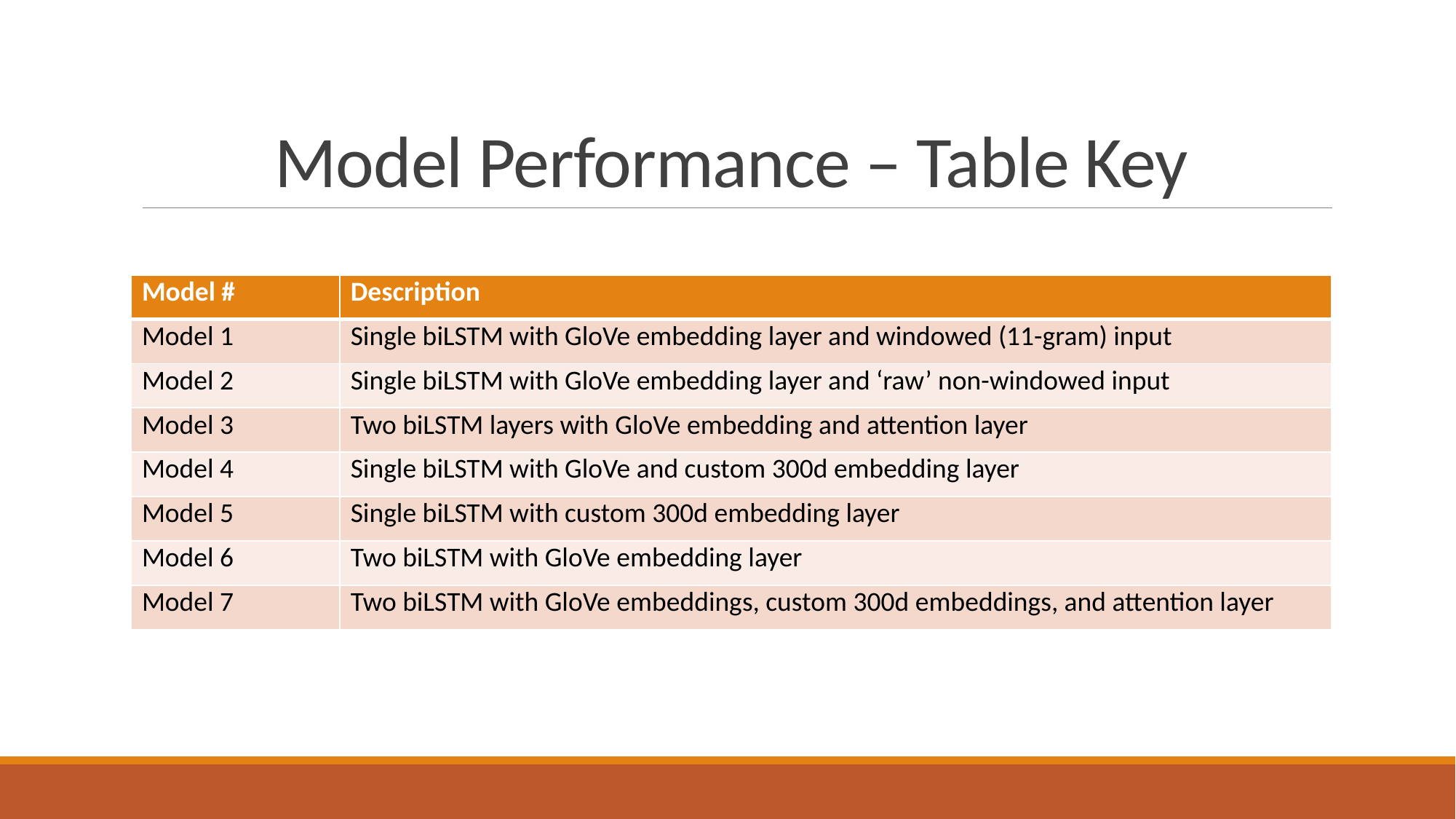

# Model Performance – Table Key
| Model # | Description |
| --- | --- |
| Model 1 | Single biLSTM with GloVe embedding layer and windowed (11-gram) input |
| Model 2 | Single biLSTM with GloVe embedding layer and ‘raw’ non-windowed input |
| Model 3 | Two biLSTM layers with GloVe embedding and attention layer |
| Model 4 | Single biLSTM with GloVe and custom 300d embedding layer |
| Model 5 | Single biLSTM with custom 300d embedding layer |
| Model 6 | Two biLSTM with GloVe embedding layer |
| Model 7 | Two biLSTM with GloVe embeddings, custom 300d embeddings, and attention layer |